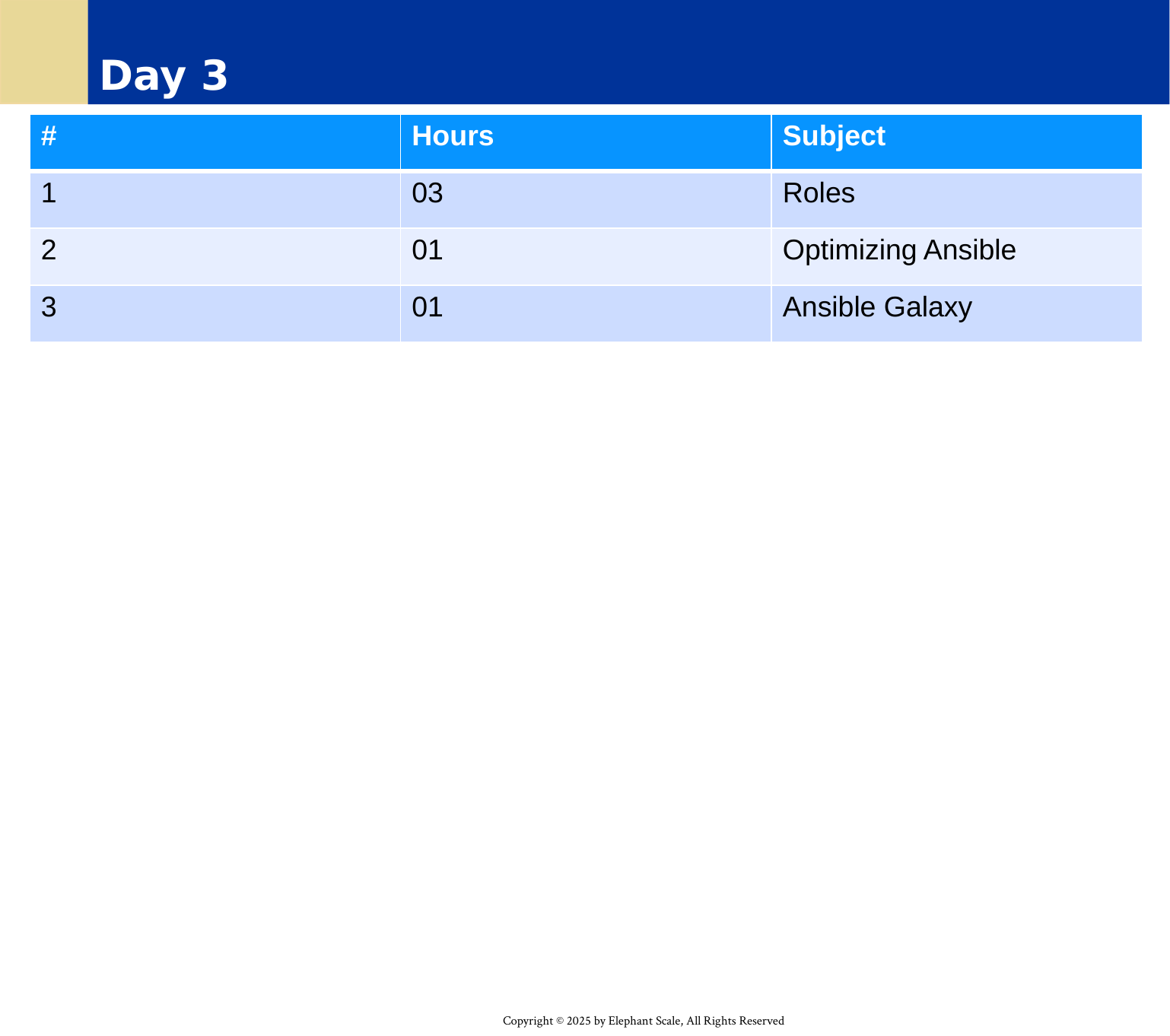

# Day 3
| # | Hours | Subject |
| --- | --- | --- |
| 1 | 03 | Roles |
| 2 | 01 | Optimizing Ansible |
| 3 | 01 | Ansible Galaxy |

Copyright © 2025 by Elephant Scale, All Rights Reserved